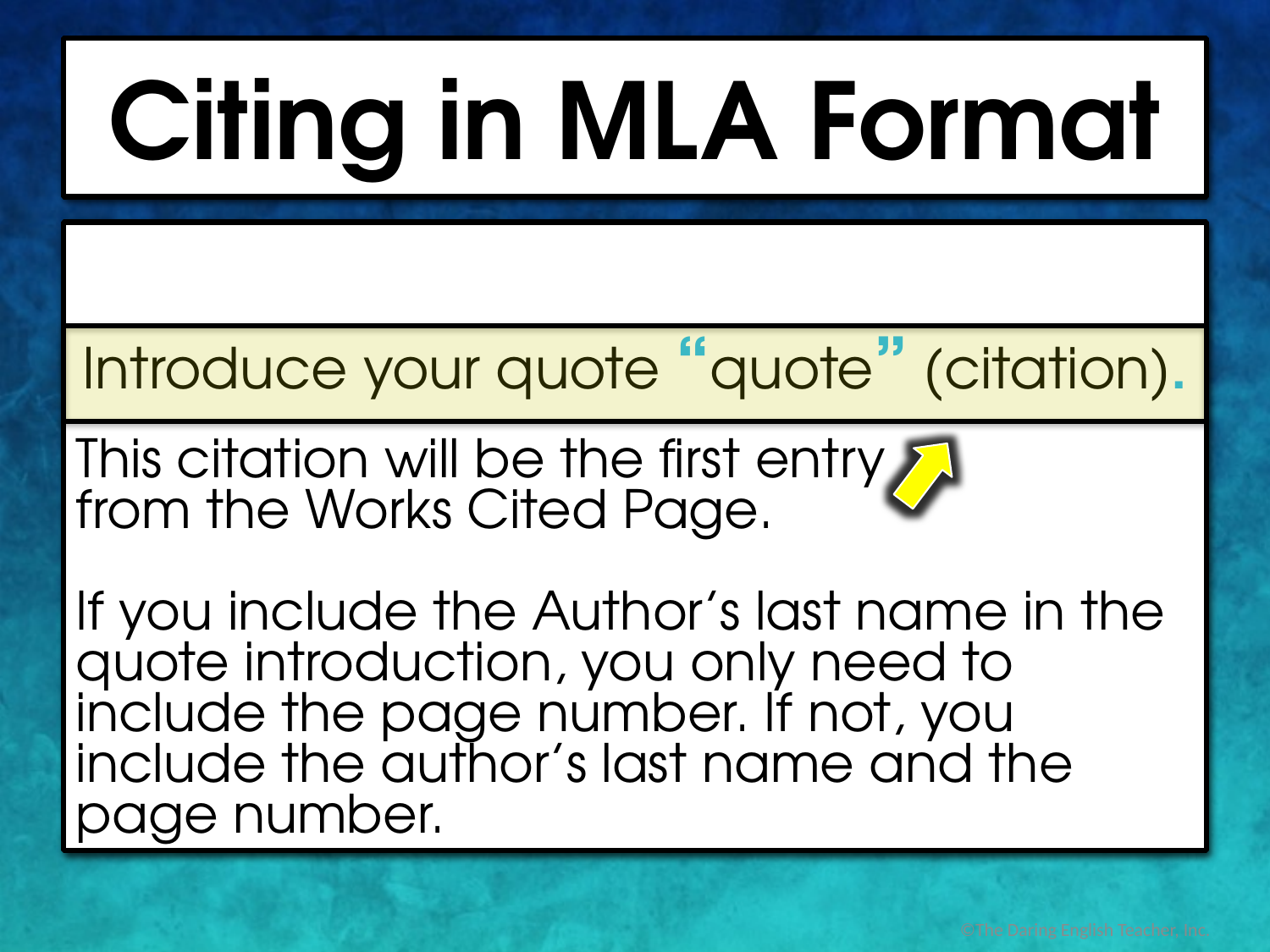

# Citing in MLA Format

Introduce your quote “quote” (citation).

This citation will be the first entry
from the Works Cited Page.

If you include the Author’s last name in the quote introduction, you only need to include the page number. If not, you include the author’s last name and the page number.